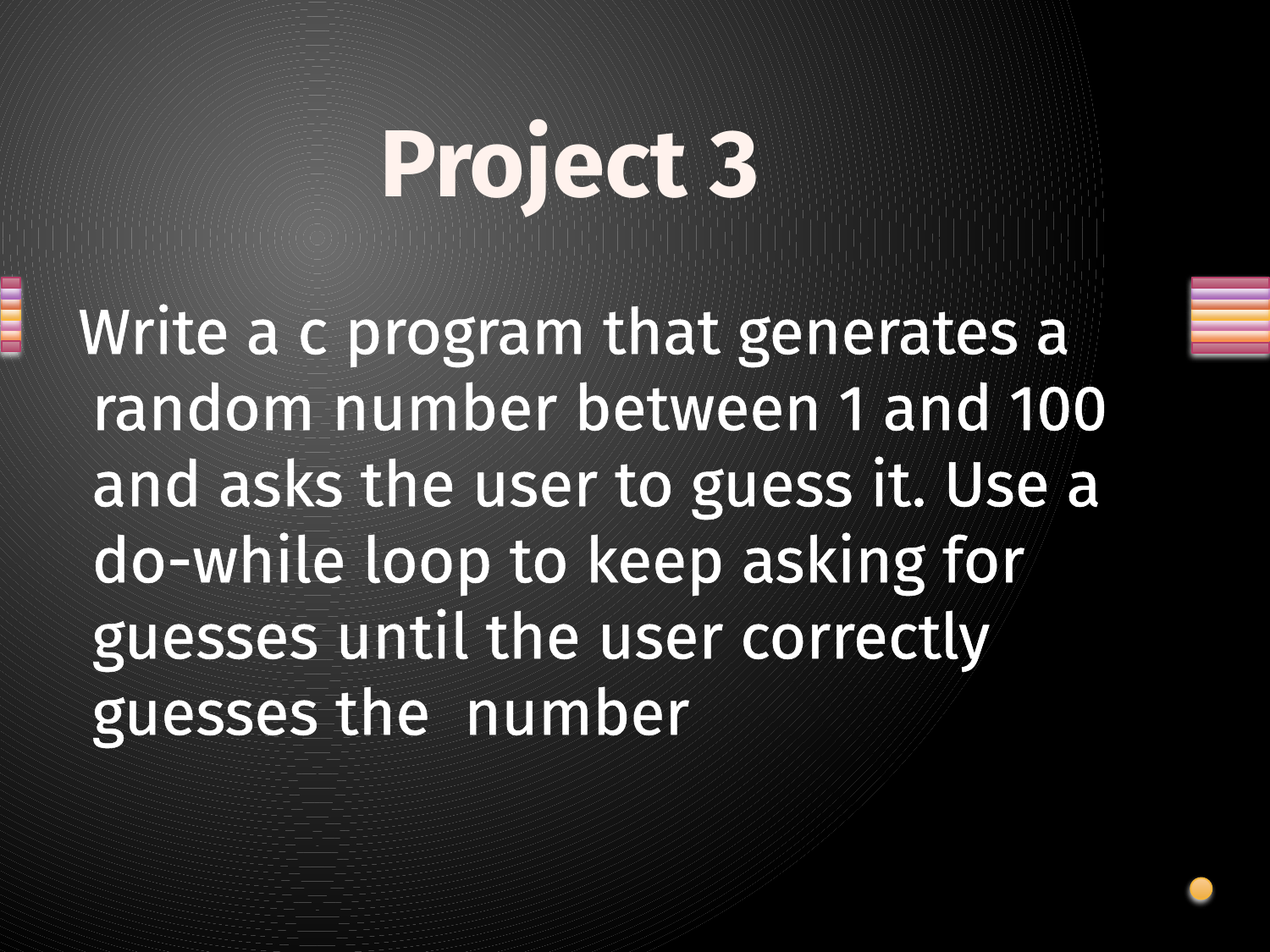

Project 3
  Write a c program that generates a random number between 1 and 100 and asks the user to guess it. Use a do-while loop to keep asking for guesses until the user correctly guesses the  number